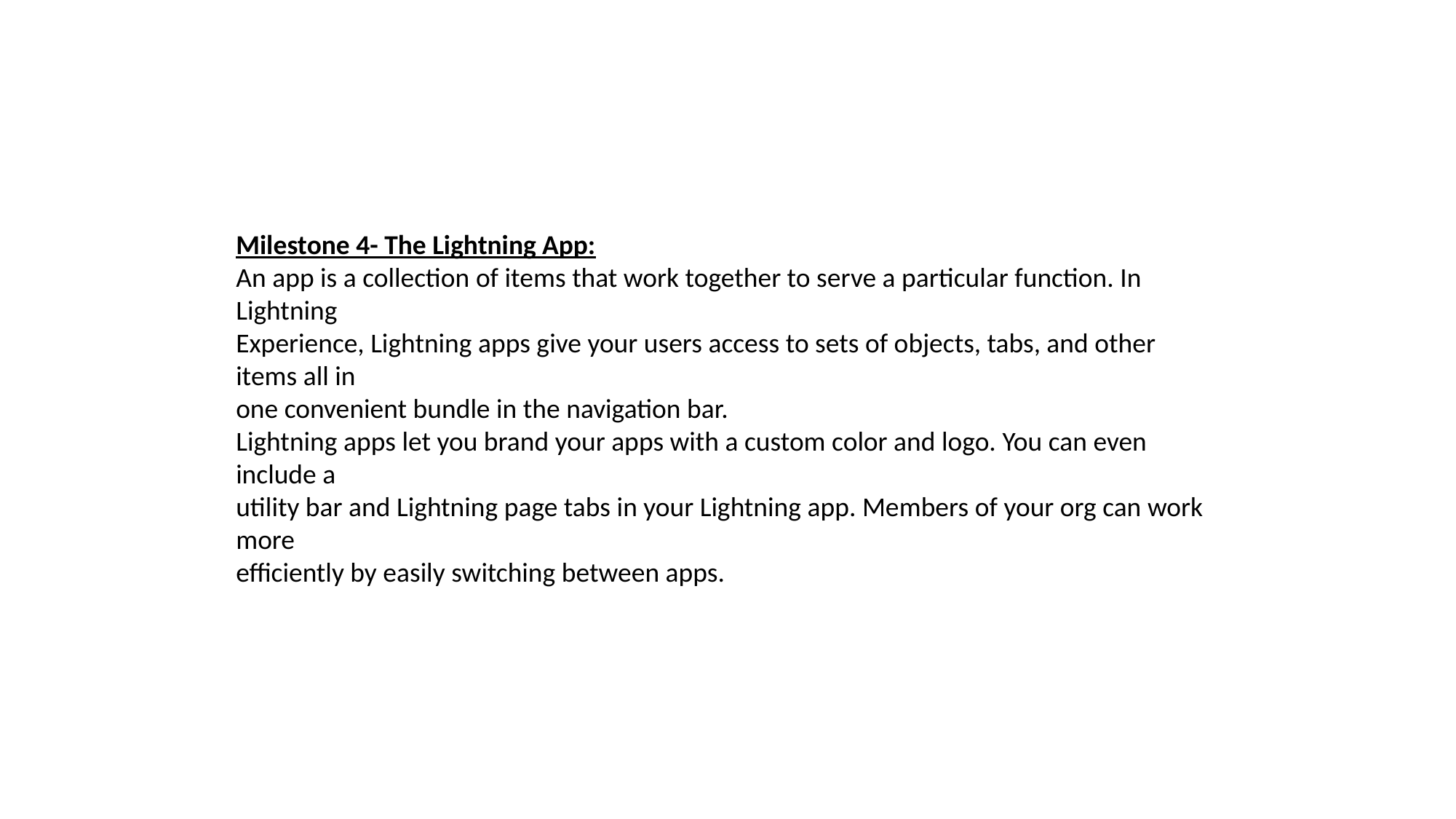

Milestone 4- The Lightning App:
An app is a collection of items that work together to serve a particular function. In Lightning
Experience, Lightning apps give your users access to sets of objects, tabs, and other items all in
one convenient bundle in the navigation bar.
Lightning apps let you brand your apps with a custom color and logo. You can even include a
utility bar and Lightning page tabs in your Lightning app. Members of your org can work more
efficiently by easily switching between apps.